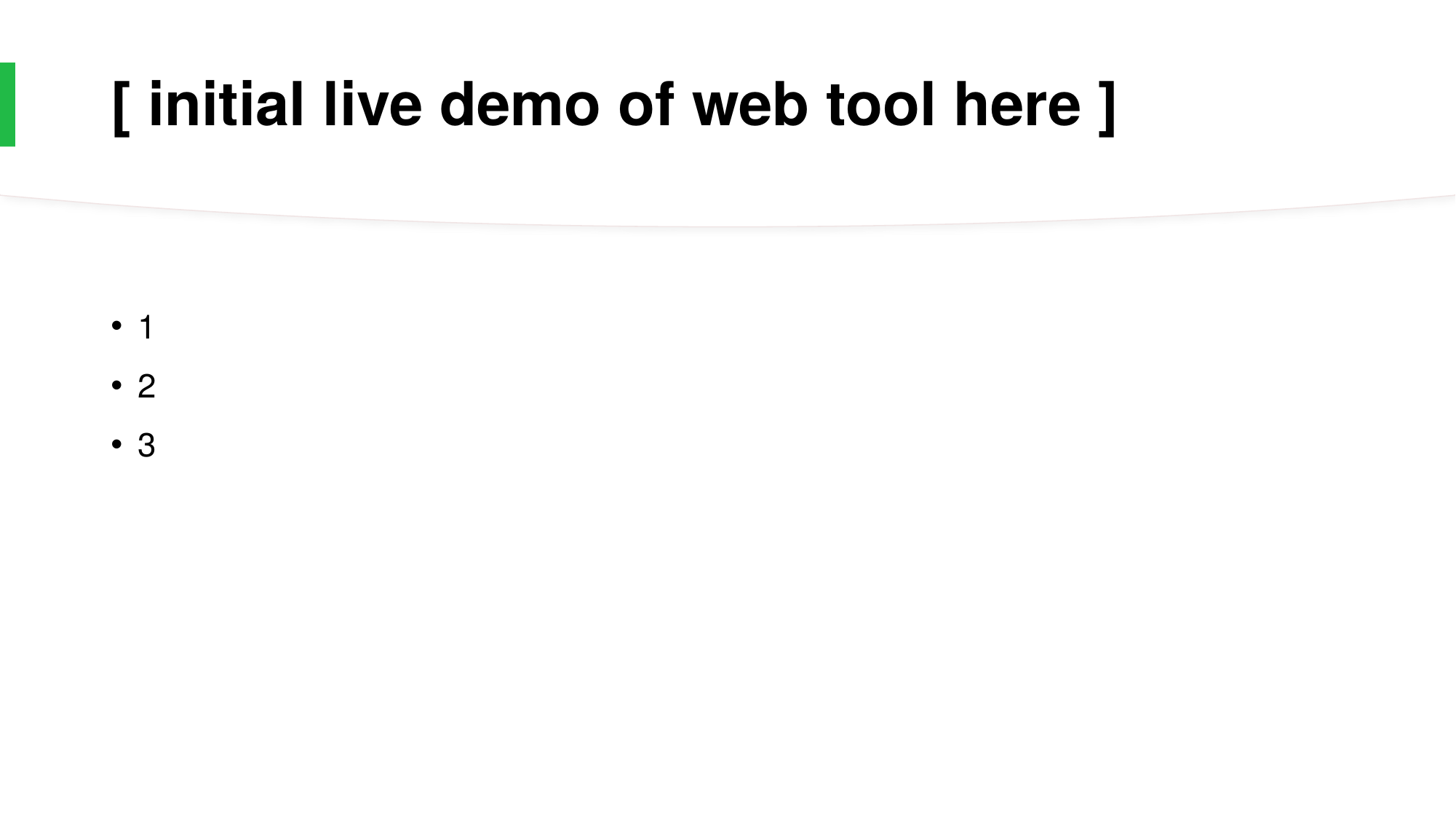

# [ initial live demo of web tool here ]

1
2
3